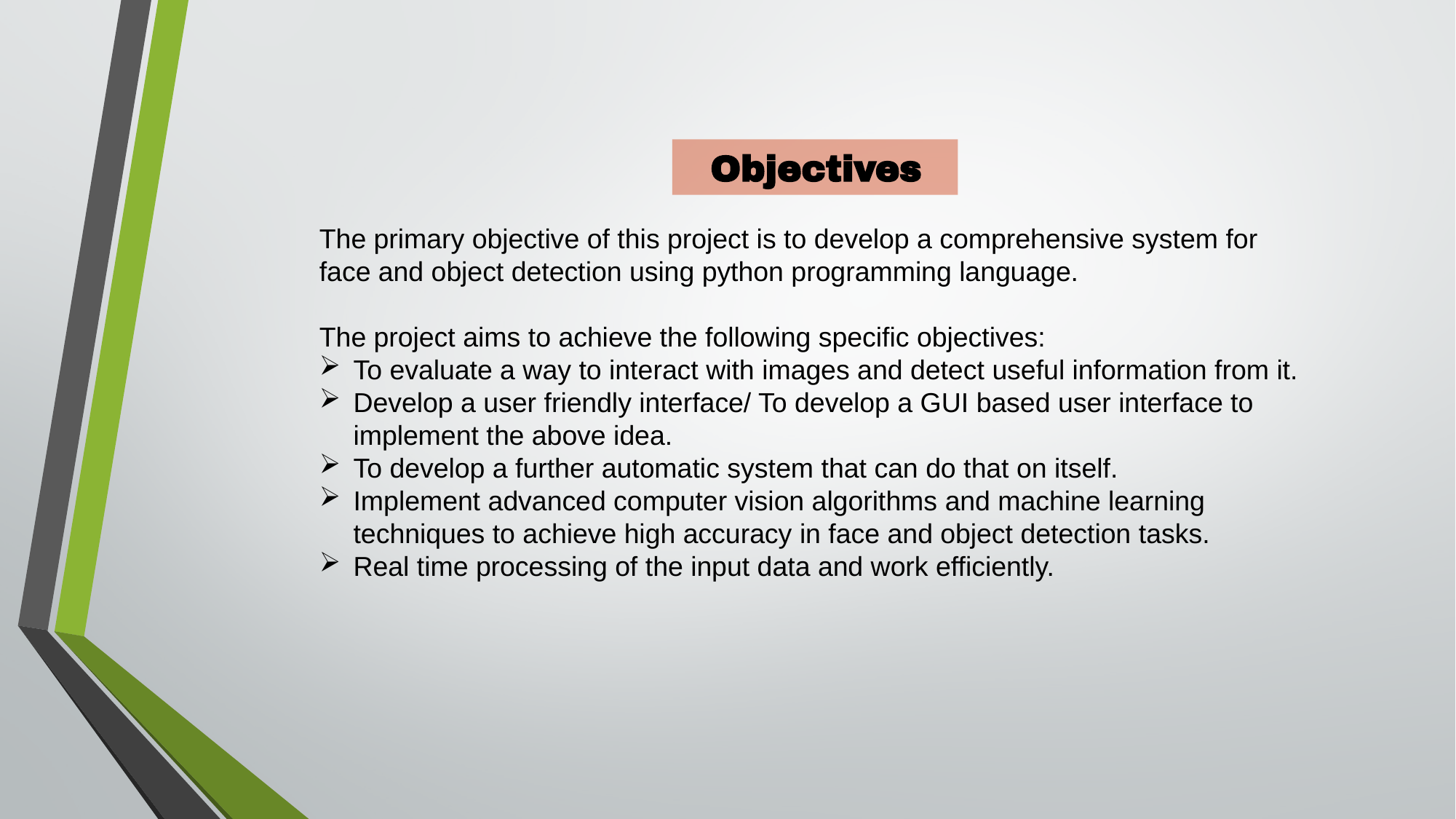

Objectives

The primary objective of this project is to develop a comprehensive system for face and object detection using python programming language.

The project aims to achieve the following specific objectives:
To evaluate a way to interact with images and detect useful information from it.
Develop a user friendly interface/ To develop a GUI based user interface to implement the above idea.
To develop a further automatic system that can do that on itself.
Implement advanced computer vision algorithms and machine learning techniques to achieve high accuracy in face and object detection tasks.
Real time processing of the input data and work efficiently.